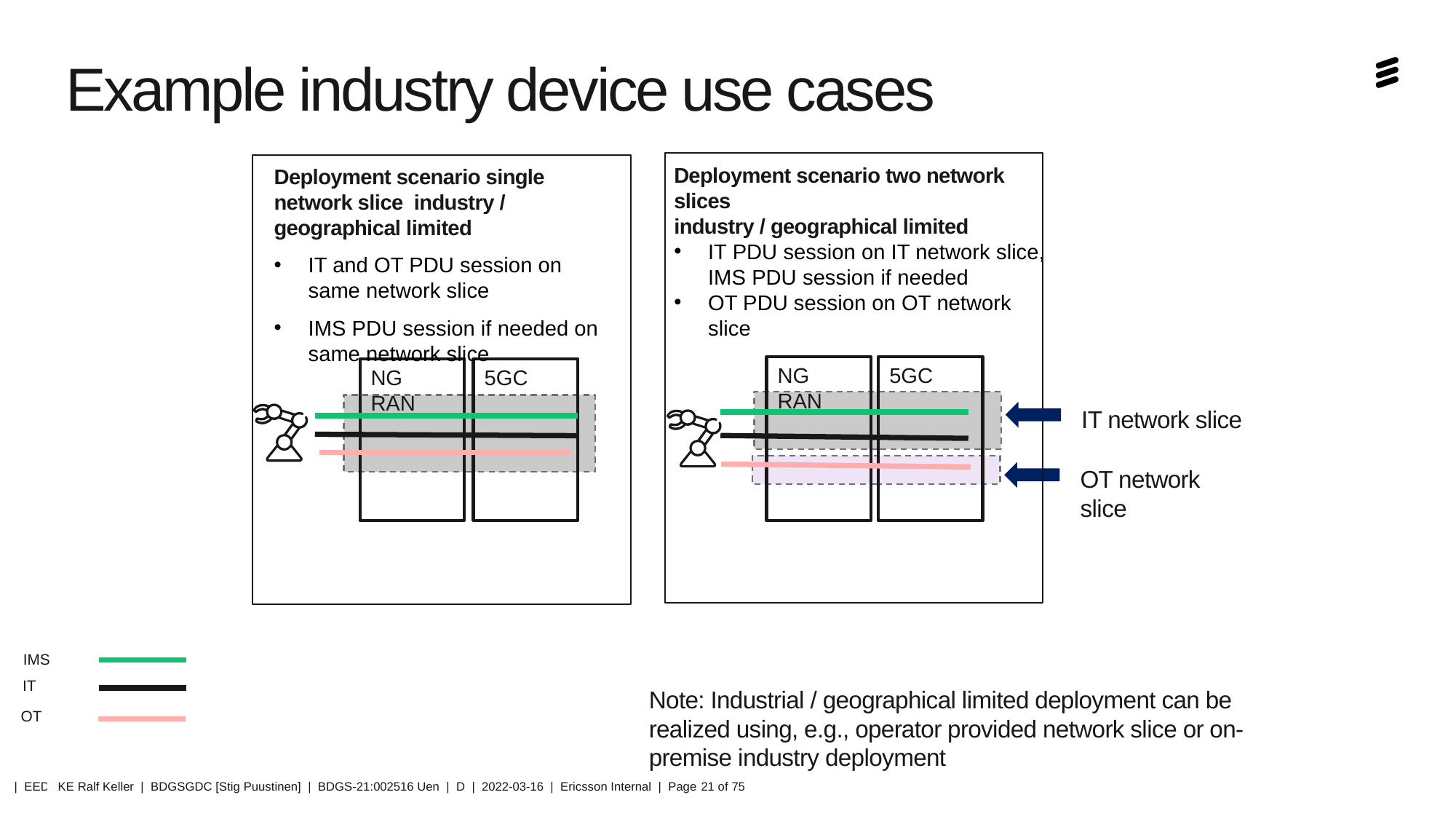

# Example industry device use cases

Deployment scenario two network slices
industry / geographical limited
IT PDU session on IT network slice, IMS PDU session if needed
OT PDU session on OT network slice
Deployment scenario single network slice  industry / geographical limited
IT and OT PDU session on same network slice
IMS PDU session if needed on same network slice

NG RAN
5GC
NG RAN
5GC

IT network slice

OT network slice

IMS
IT
Note: Industrial / geographical limited deployment can be realized using, e.g., operator provided network slice or on-premise industry deployment
OT